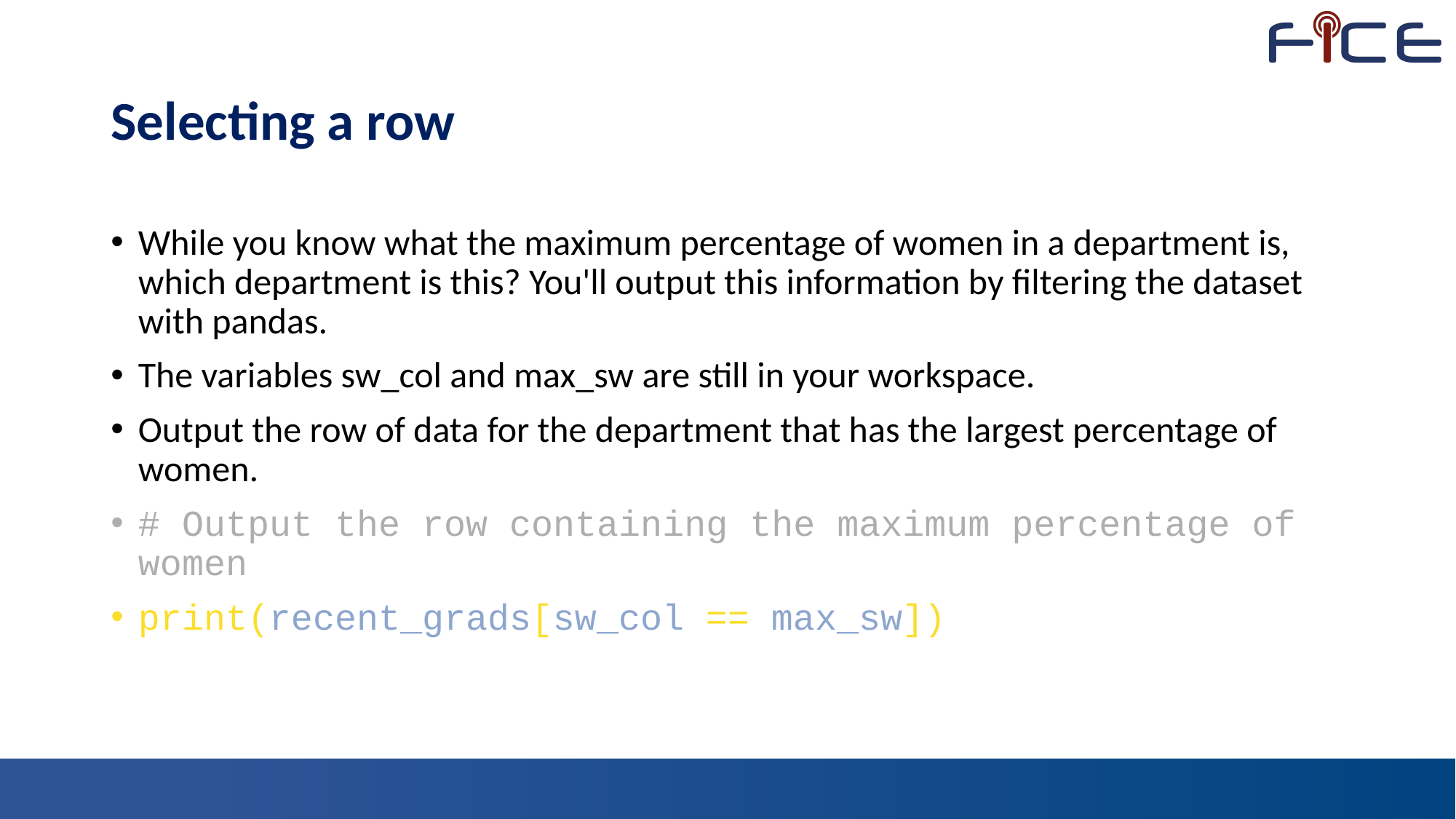

# Selecting a row
While you know what the maximum percentage of women in a department is, which department is this? You'll output this information by filtering the dataset with pandas.
The variables sw_col and max_sw are still in your workspace.
Output the row of data for the department that has the largest percentage of women.
# Output the row containing the maximum percentage of women
print(recent_grads[sw_col == max_sw])